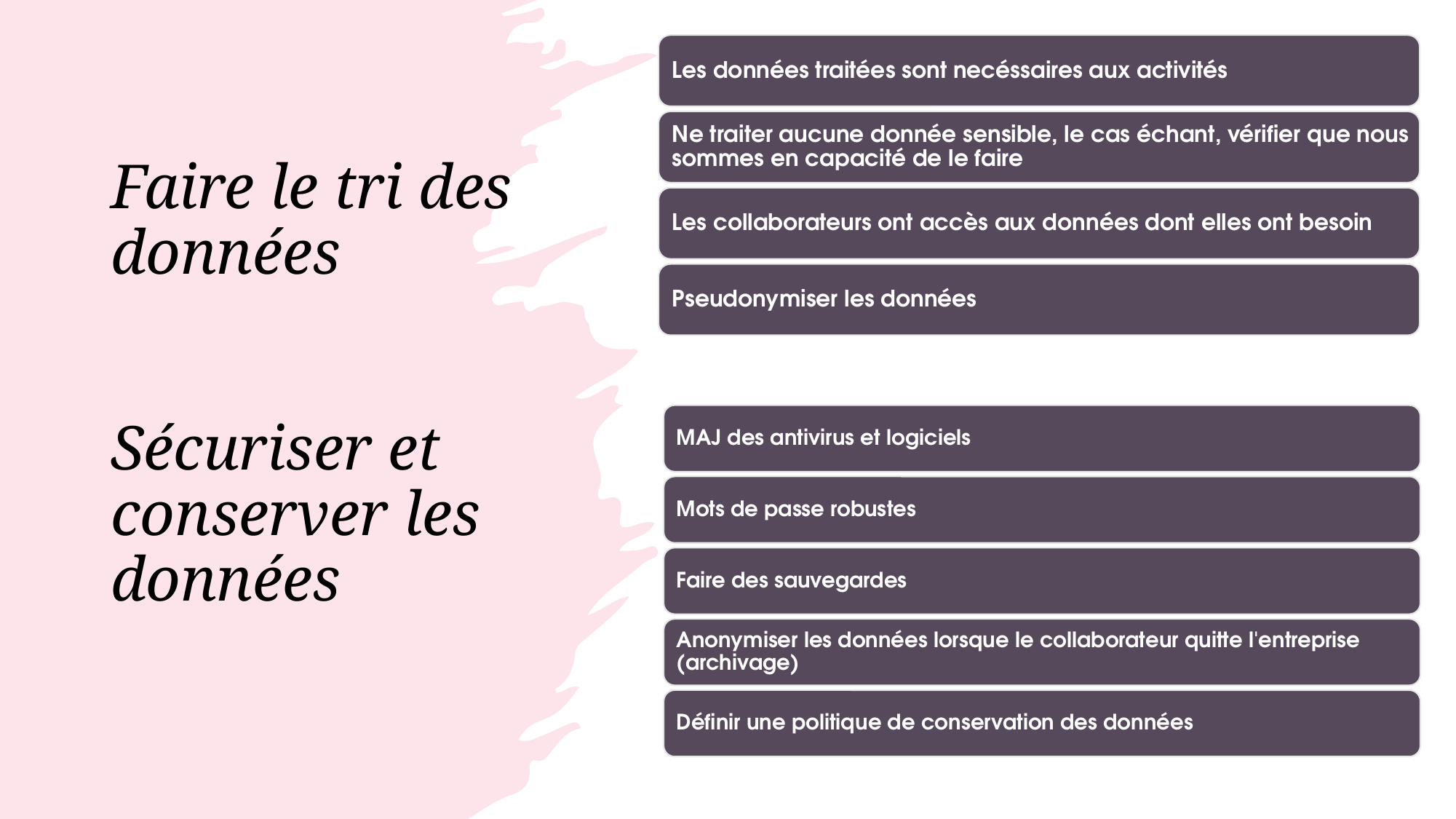

Les données traitées sont necéssaires aux activités
Ne traiter aucune donnée sensible, le cas échant, vérifier que nous sommes en capacité de le faire
Les collaborateurs ont accès aux données dont elles ont besoin
Pseudonymiser les données
# Faire le tri des données Sécuriser et conserver les données
MAJ des antivirus et logiciels
Mots de passe robustes
Faire des sauvegardes
Anonymiser les données lorsque le collaborateur quitte l'entreprise (archivage)
Définir une politique de conservation des données
9